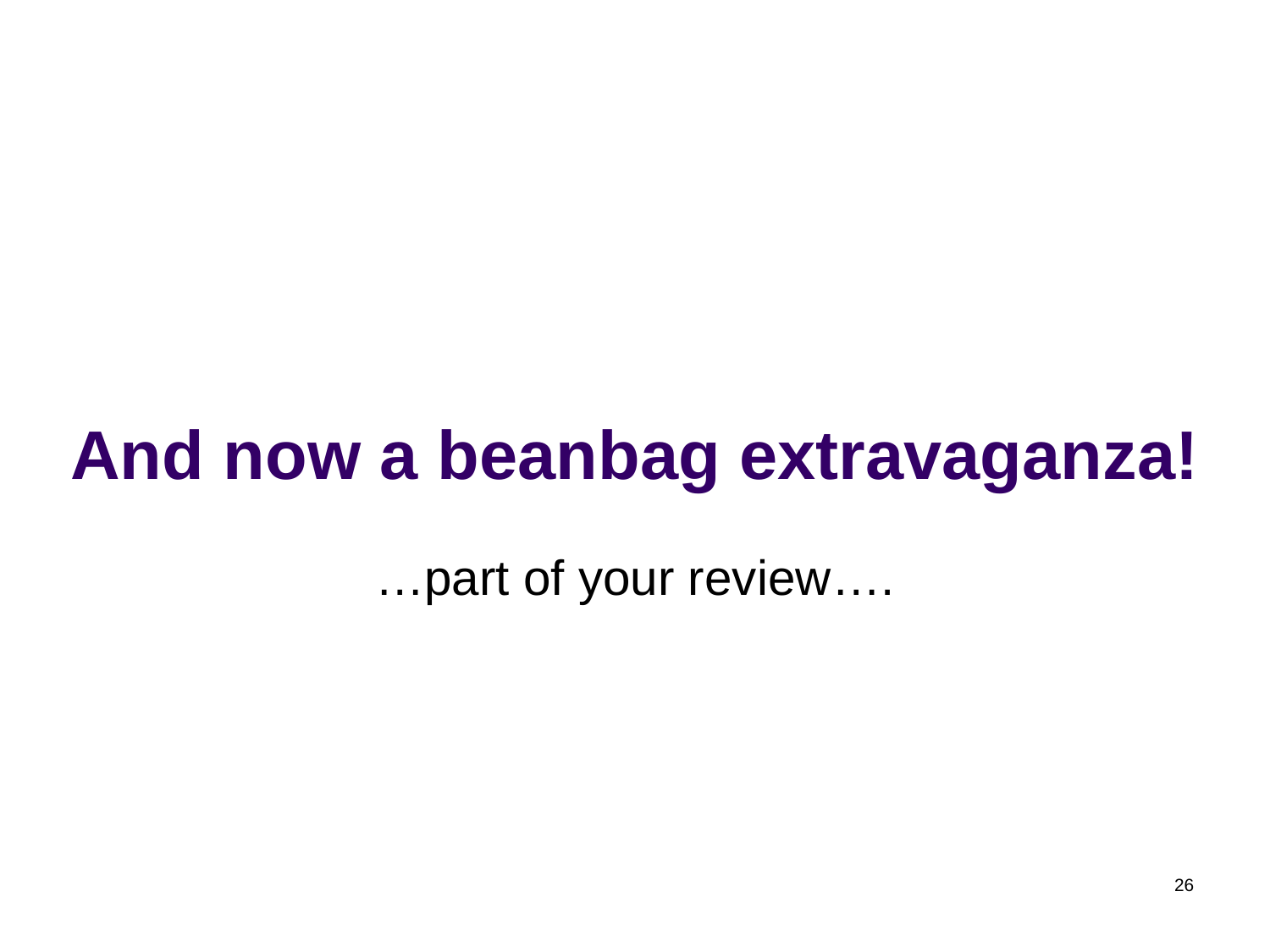

# And now a beanbag extravaganza!
…part of your review….
26